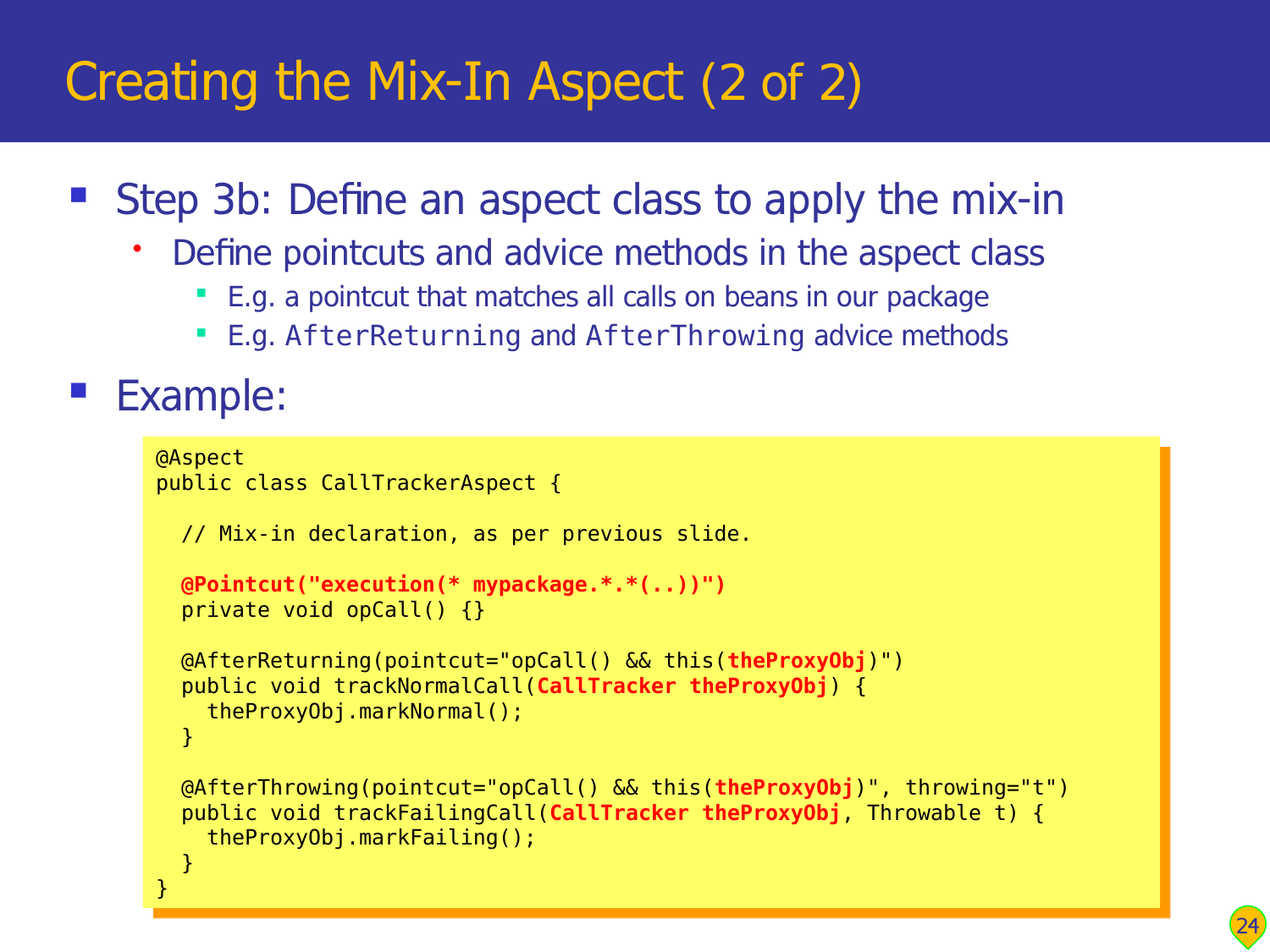

# Creating the Mix-In Aspect (2 of 2)
Step 3b: Define an aspect class to apply the mix-in
Define pointcuts and advice methods in the aspect class
E.g. a pointcut that matches all calls on beans in our package
E.g. AfterReturning and AfterThrowing advice methods
Example:
@Aspect
public class CallTrackerAspect {

  // Mix-in declaration, as per previous slide.

  @Pointcut("execution(* mypackage.*.*(..))")
  private void opCall() {}

  @AfterReturning(pointcut="opCall() && this(theProxyObj)")
  public void trackNormalCall(CallTracker theProxyObj) {
    theProxyObj.markNormal();
  }

  @AfterThrowing(pointcut="opCall() && this(theProxyObj)", throwing="t")
  public void trackFailingCall(CallTracker theProxyObj, Throwable t) {
    theProxyObj.markFailing();
  }
}
24